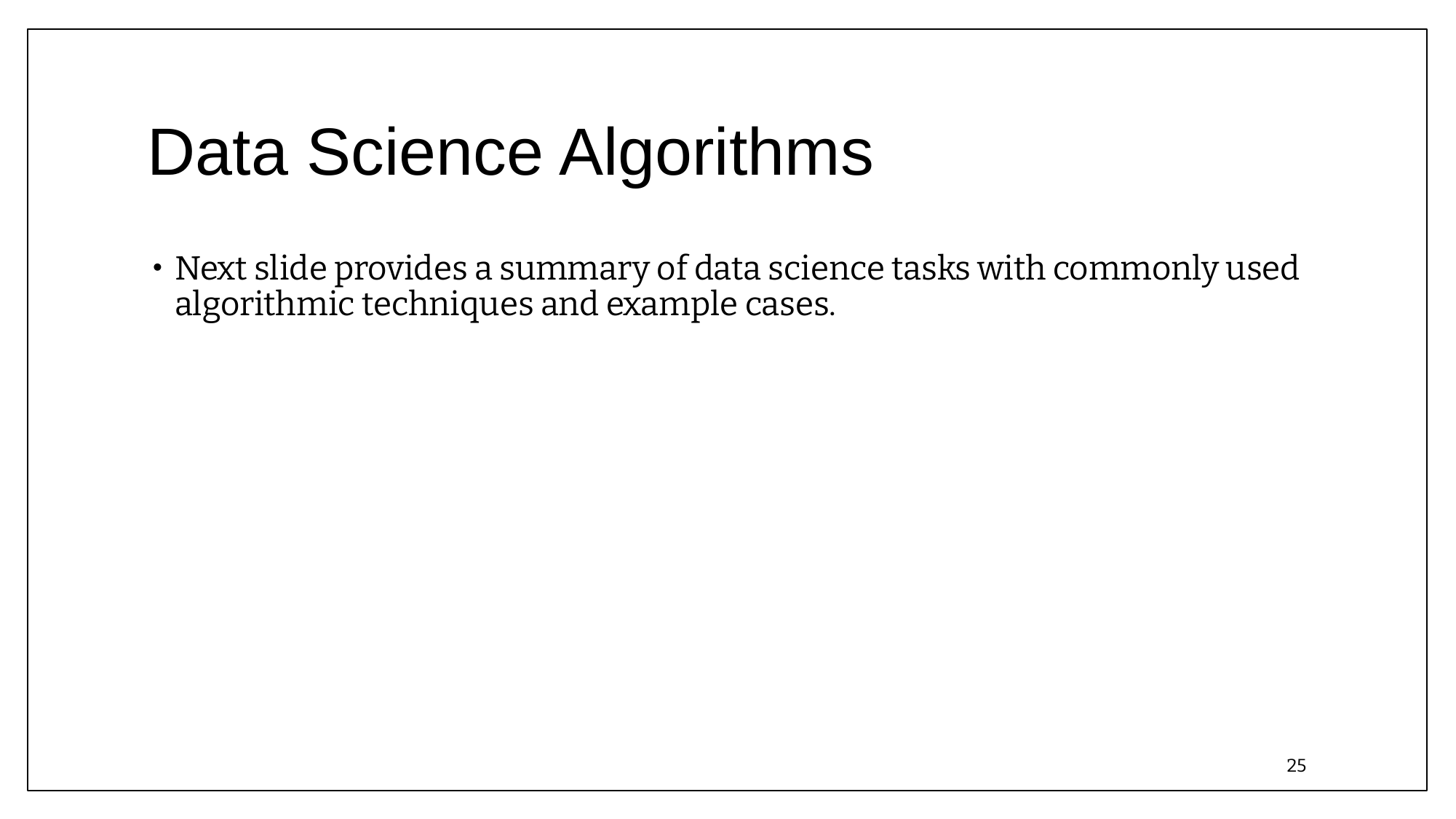

# Data Science Algorithms
Next slide provides a summary of data science tasks with commonly used algorithmic techniques and example cases.
25